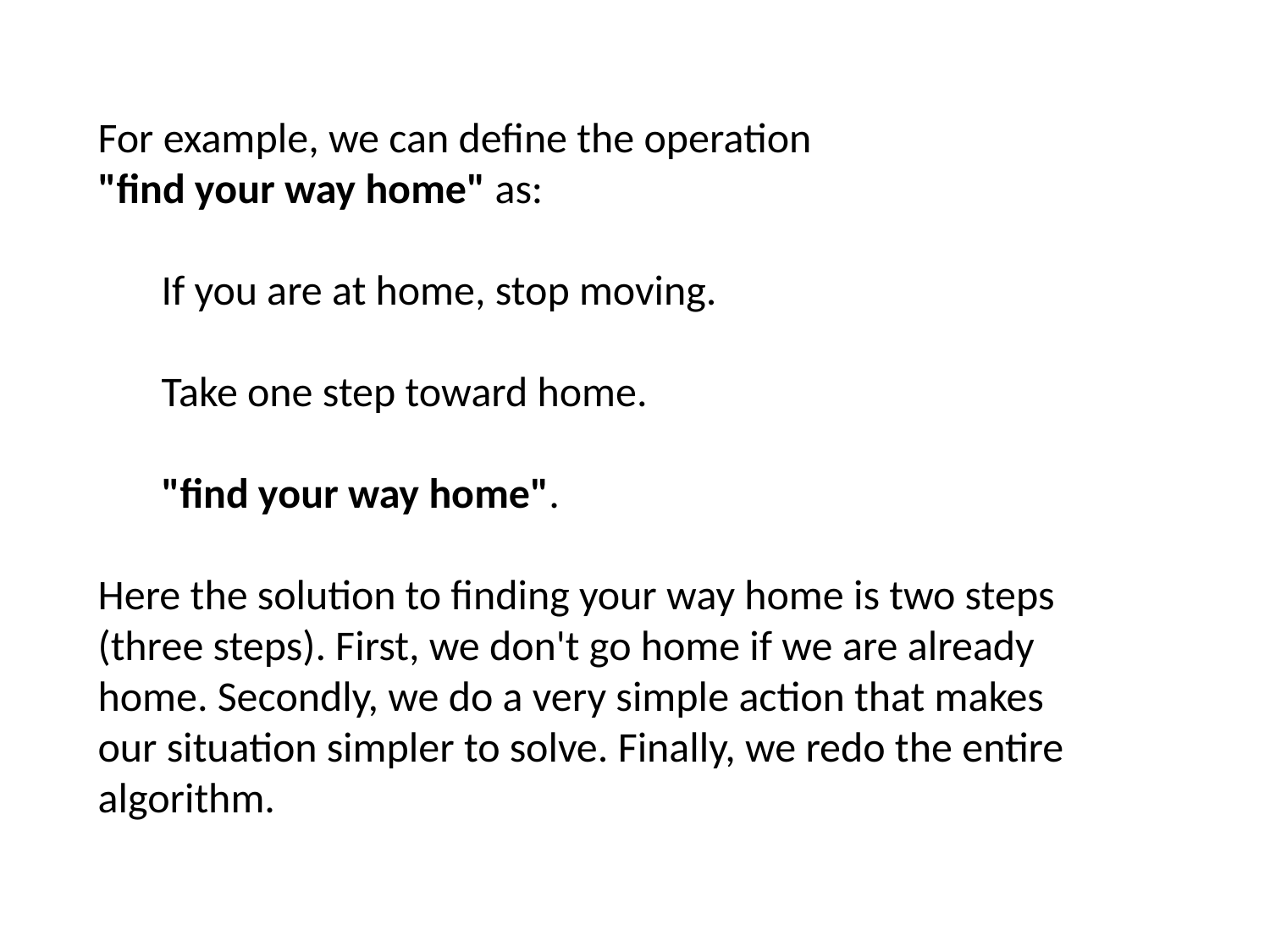

For example, we can define the operation
"find your way home" as:

If you are at home, stop moving.

Take one step toward home.

"find your way home".

Here the solution to finding your way home is two steps (three steps). First, we don't go home if we are already home. Secondly, we do a very simple action that makes our situation simpler to solve. Finally, we redo the entire algorithm.